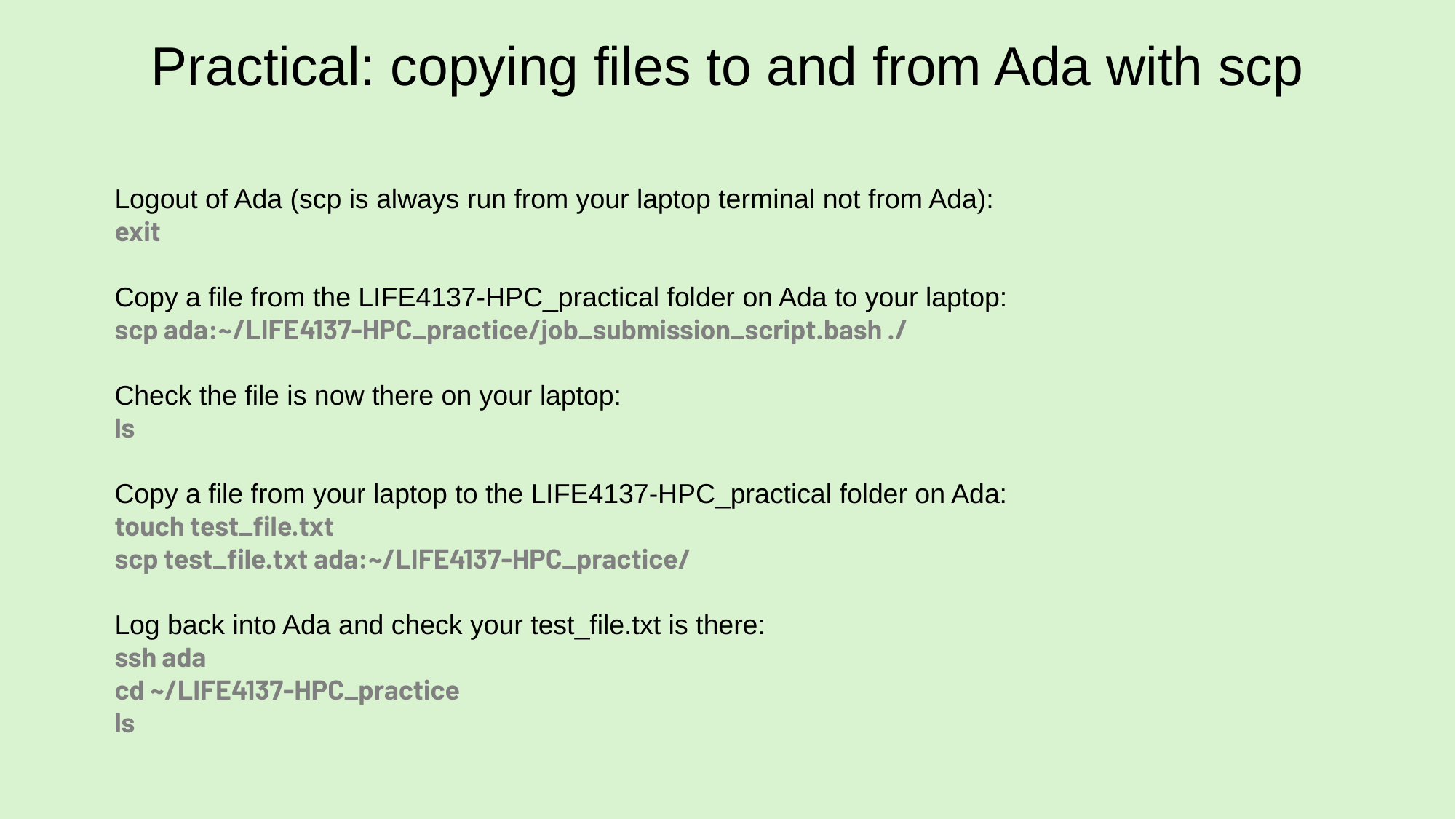

# Practical: copying files to and from Ada with scp
Logout of Ada (scp is always run from your laptop terminal not from Ada):
exit

Copy a file from the LIFE4137-HPC_practical folder on Ada to your laptop:
scp ada:~/LIFE4137-HPC_practice/job_submission_script.bash ./

Check the file is now there on your laptop:
ls

Copy a file from your laptop to the LIFE4137-HPC_practical folder on Ada:
touch test_file.txt
scp test_file.txt ada:~/LIFE4137-HPC_practice/

Log back into Ada and check your test_file.txt is there:
ssh ada
cd ~/LIFE4137-HPC_practice
ls